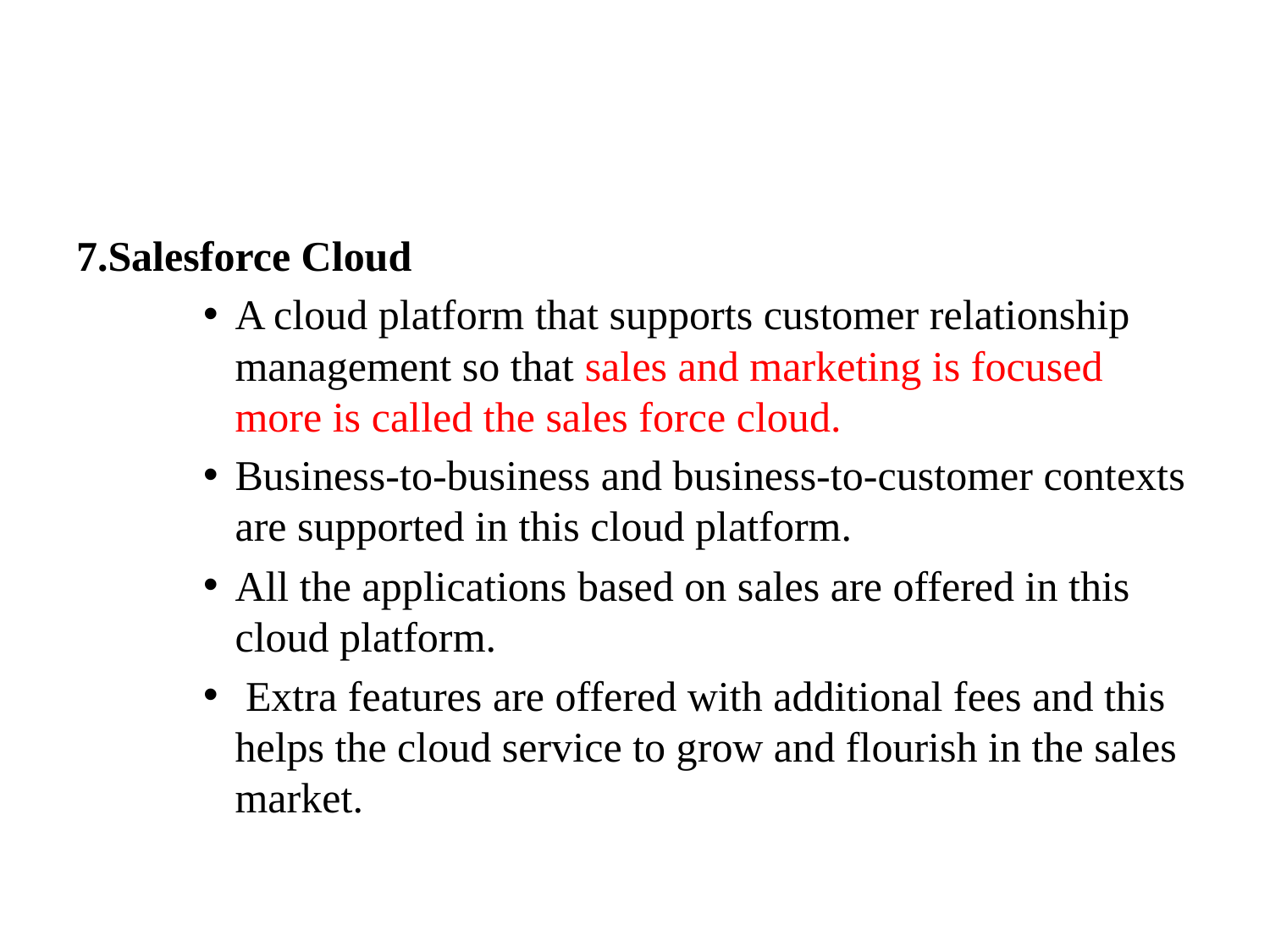

#
7.Salesforce Cloud
A cloud platform that supports customer relationship management so that sales and marketing is focused more is called the sales force cloud.
Business-to-business and business-to-customer contexts are supported in this cloud platform.
All the applications based on sales are offered in this cloud platform.
 Extra features are offered with additional fees and this helps the cloud service to grow and flourish in the sales market.